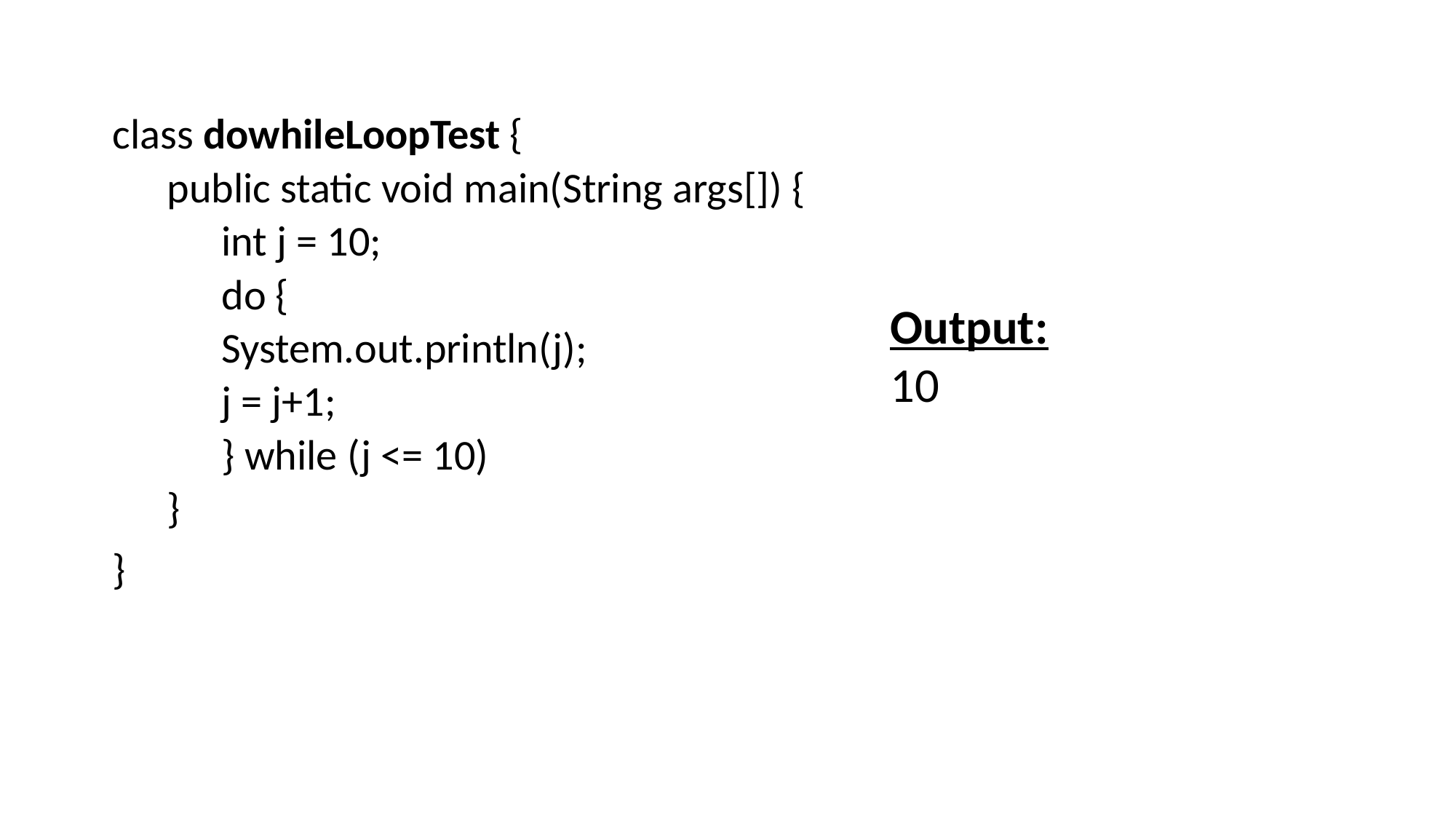

class dowhileLoopTest {
public static void main(String args[]) {
int j = 10;
do {
System.out.println(j);
j = j+1;
} while (j <= 10)
}
}

Output:
10
96